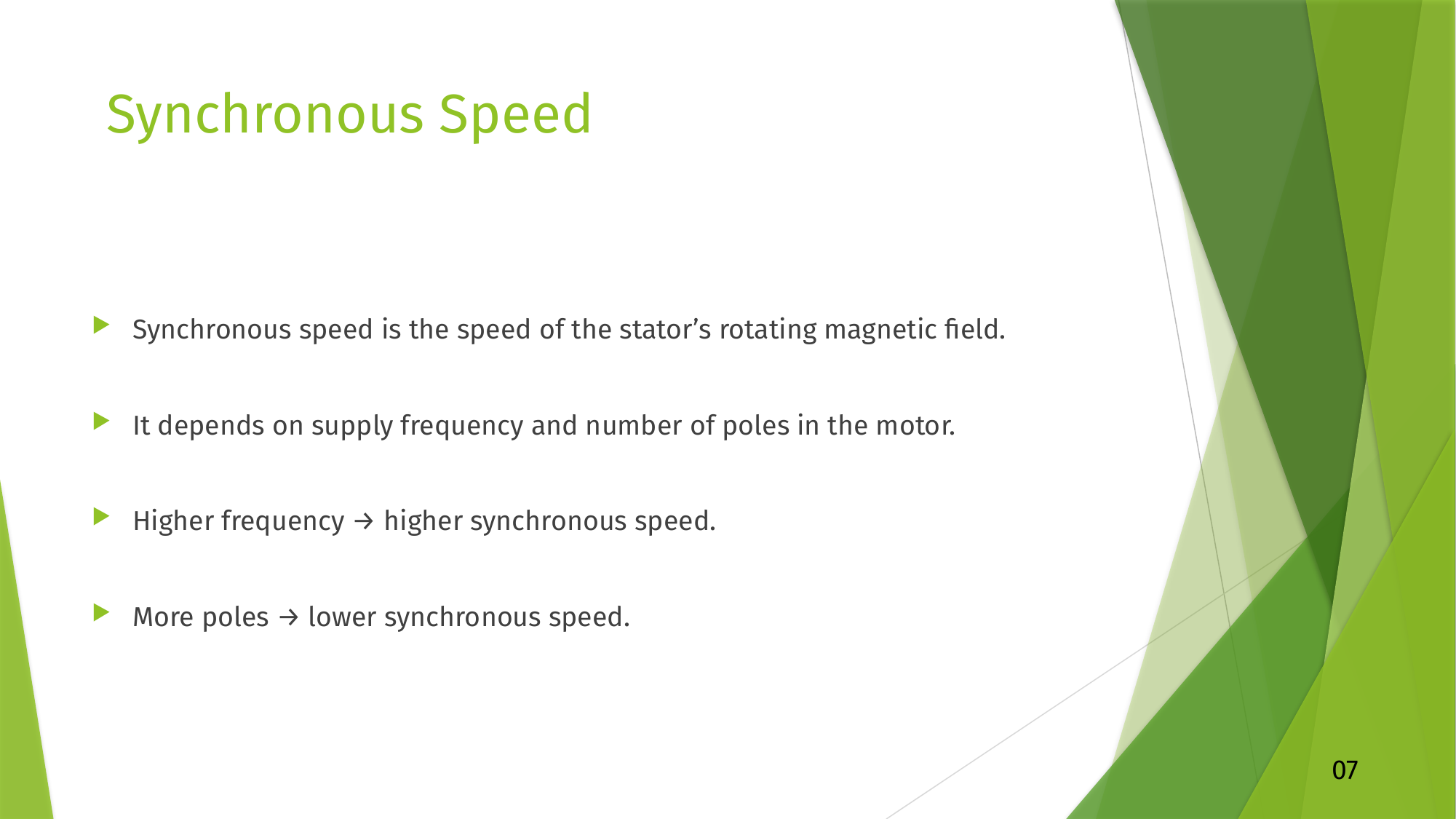

# Synchronous Speed

Synchronous speed is the speed of the stator’s rotating magnetic field.

It depends on supply frequency and number of poles in the motor.

Higher frequency → higher synchronous speed.

More poles → lower synchronous speed.
07